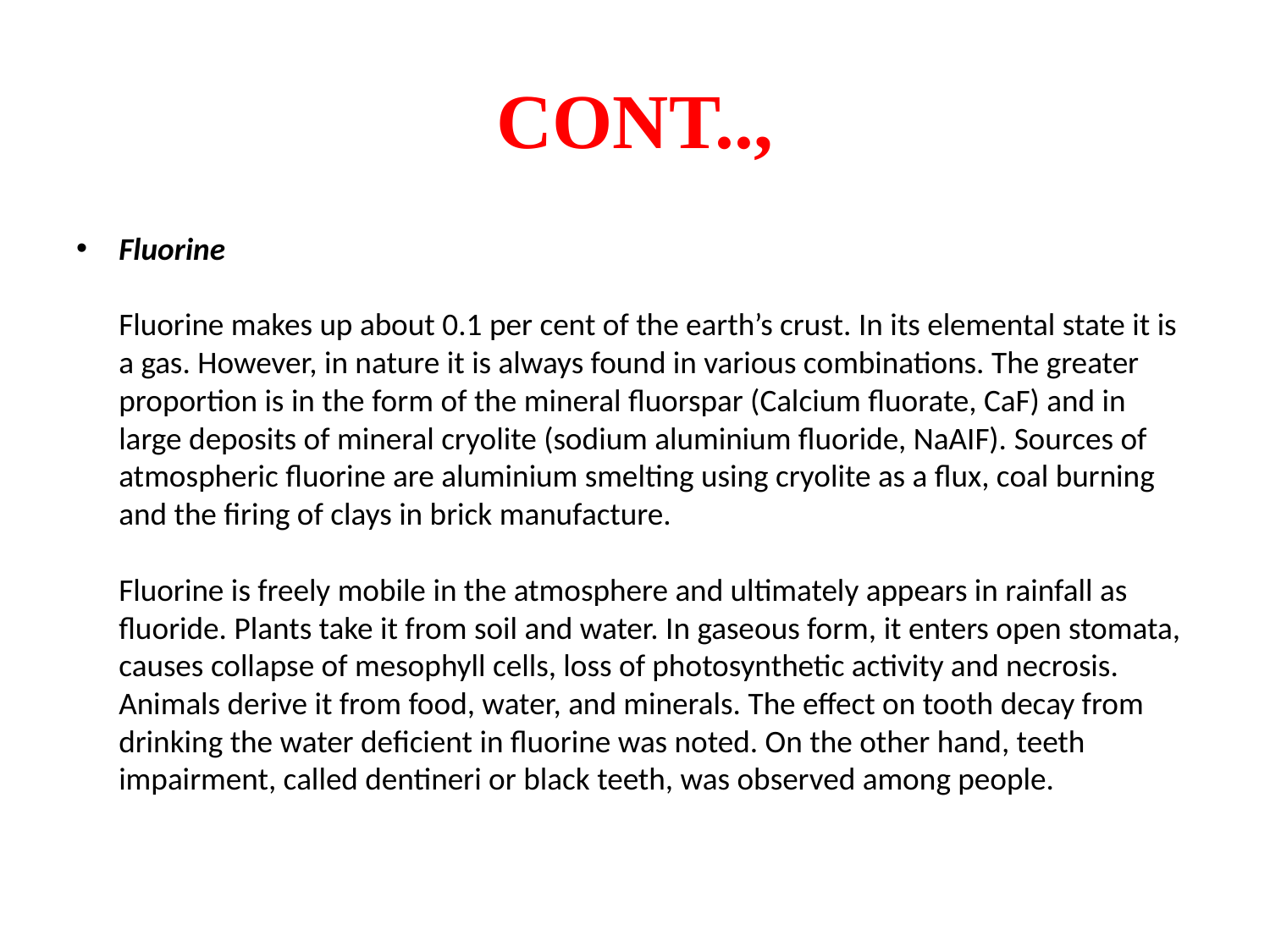

# CONT..,
Fluorine
Fluorine makes up about 0.1 per cent of the earth’s crust. In its elemental state it is a gas. However, in nature it is always found in various combinations. The greater proportion is in the form of the mineral fluorspar (Calcium fluorate, CaF) and in large deposits of mineral cryolite (sodium aluminium fluoride, NaAIF). Sources of atmospheric fluorine are aluminium smelting using cryolite as a flux, coal burning and the firing of clays in brick manufacture.
Fluorine is freely mobile in the atmosphere and ultimately appears in rainfall as fluoride. Plants take it from soil and water. In gaseous form, it enters open stomata, causes collapse of mesophyll cells, loss of photosynthetic activity and necrosis. Animals derive it from food, water, and minerals. The effect on tooth decay from drinking the water deficient in fluorine was noted. On the other hand, teeth impairment, called dentineri or black teeth, was observed among people.